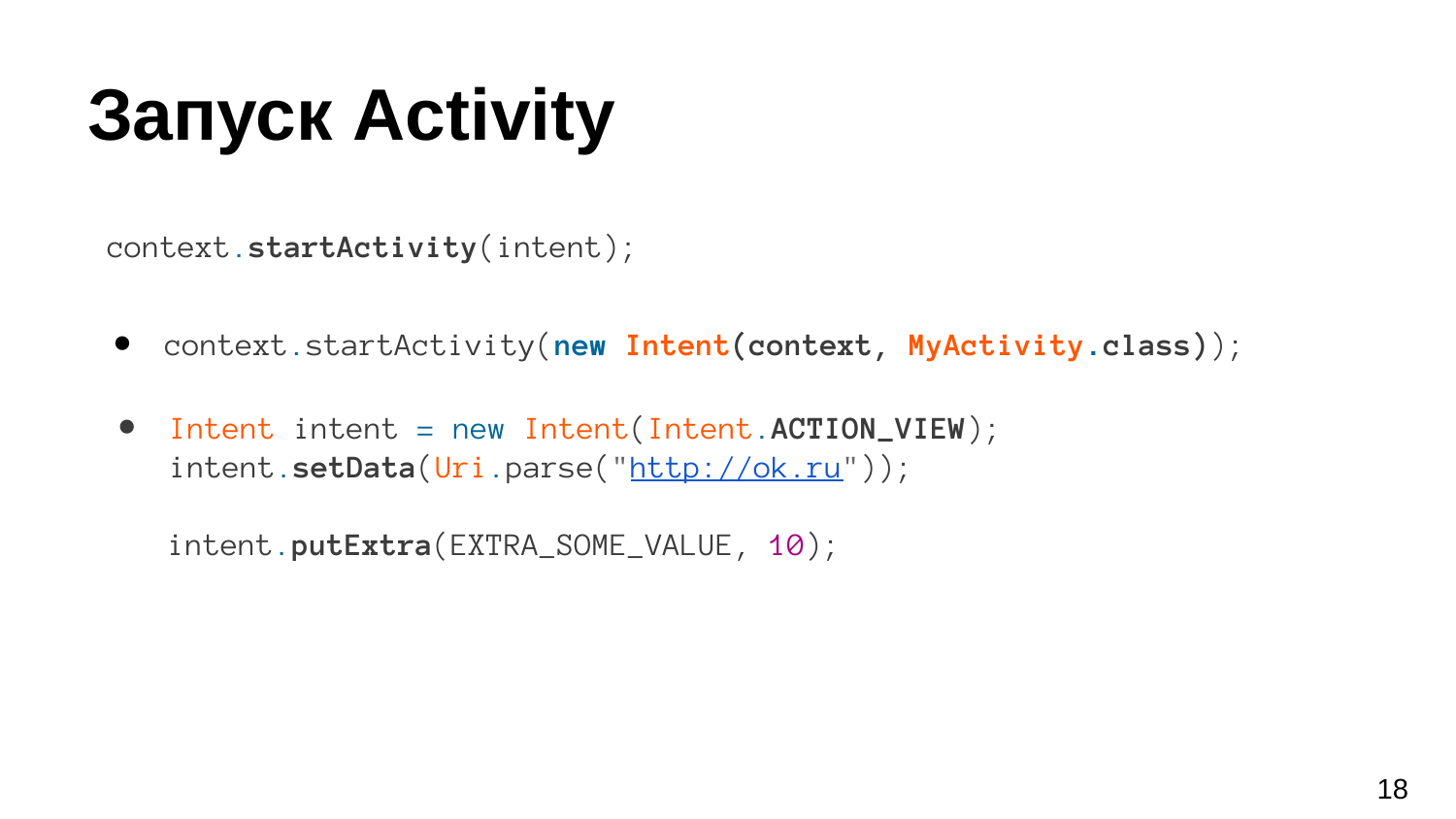

# Запуск Activity
context.startActivity(intent);
context.startActivity(new Intent(context, MyActivity.class));
Intent intent = new Intent(Intent.ACTION_VIEW);
intent.setData(Uri.parse("http://ok.ru"));

    intent.putExtra(EXTRA_SOME_VALUE, 10);
18